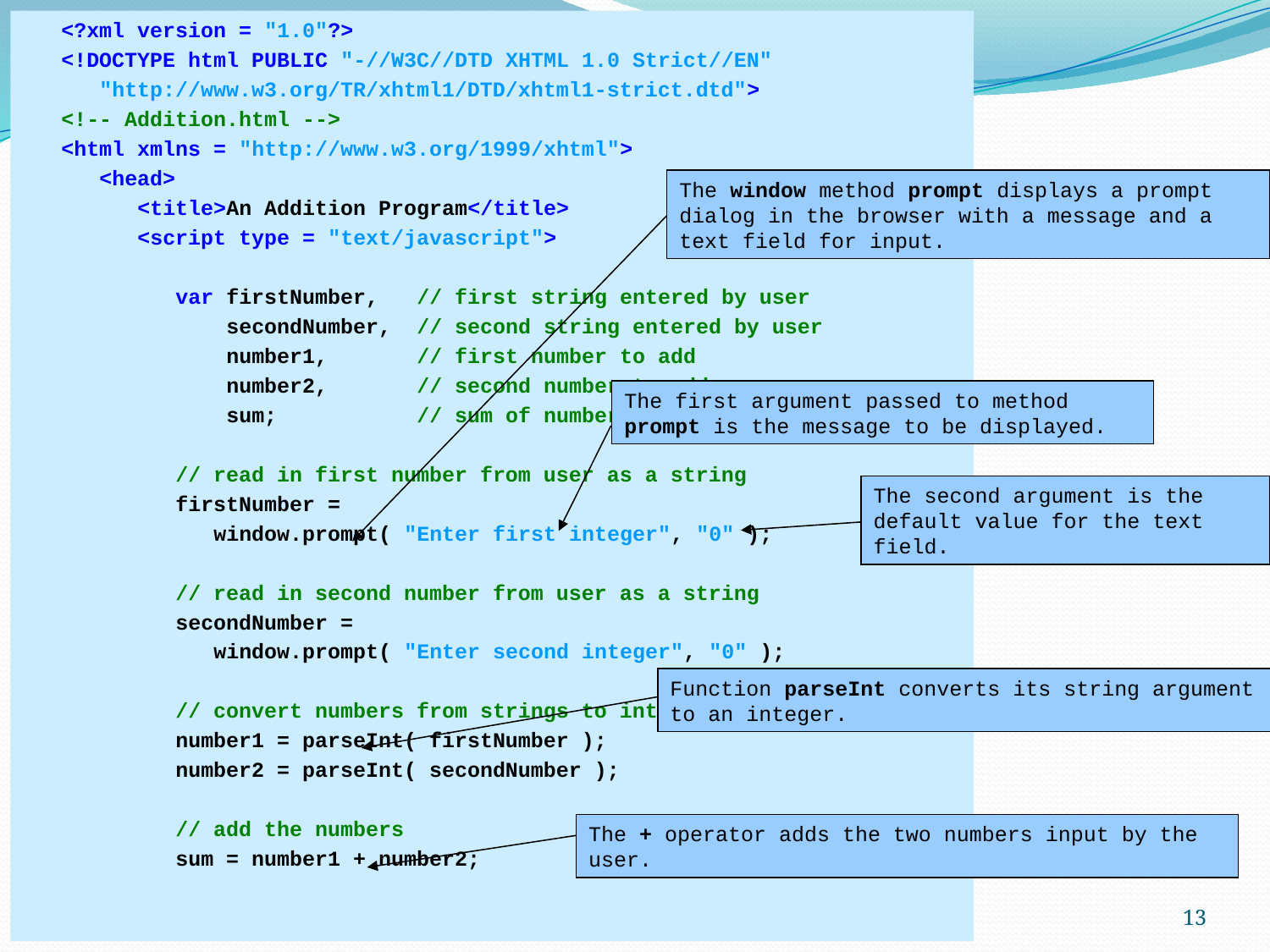

<?xml version = "1.0"?>
   <!DOCTYPE html PUBLIC "-//W3C//DTD XHTML 1.0 Strict//EN"
      "http://www.w3.org/TR/xhtml1/DTD/xhtml1-strict.dtd">
   <!-- Addition.html -->
   <html xmlns = "http://www.w3.org/1999/xhtml">
      <head>
         <title>An Addition Program</title>
         <script type = "text/javascript">

            var firstNumber,   // first string entered by user
                secondNumber,  // second string entered by user
                number1,       // first number to add
                number2,       // second number to add
                sum;           // sum of number1 and number2

            // read in first number from user as a string
            firstNumber =
               window.prompt( "Enter first integer", "0" );

            // read in second number from user as a string
            secondNumber =
               window.prompt( "Enter second integer", "0" );

            // convert numbers from strings to integers
            number1 = parseInt( firstNumber );
            number2 = parseInt( secondNumber );

            // add the numbers
            sum = number1 + number2;

#
The window method prompt displays a prompt dialog in the browser with a message and a text field for input.

The first argument passed to method prompt is the message to be displayed.

The second argument is the default value for the text field.

Function parseInt converts its string argument to an integer.

The + operator adds the two numbers input by the user.

13